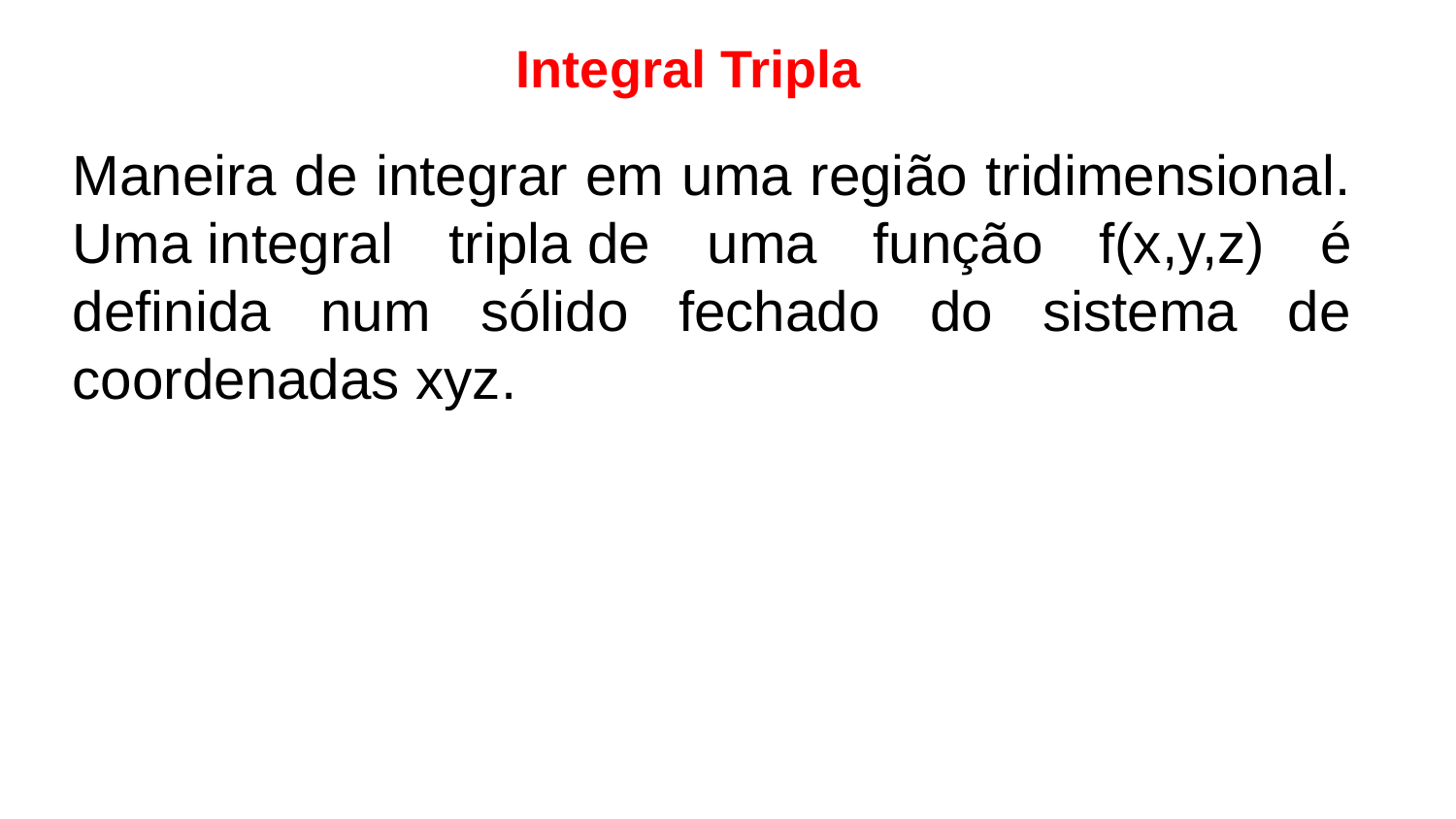

Integral Tripla
Maneira de integrar em uma região tridimensional. Uma integral tripla de uma função f(x,y,z) é definida num sólido fechado do sistema de coordenadas xyz.